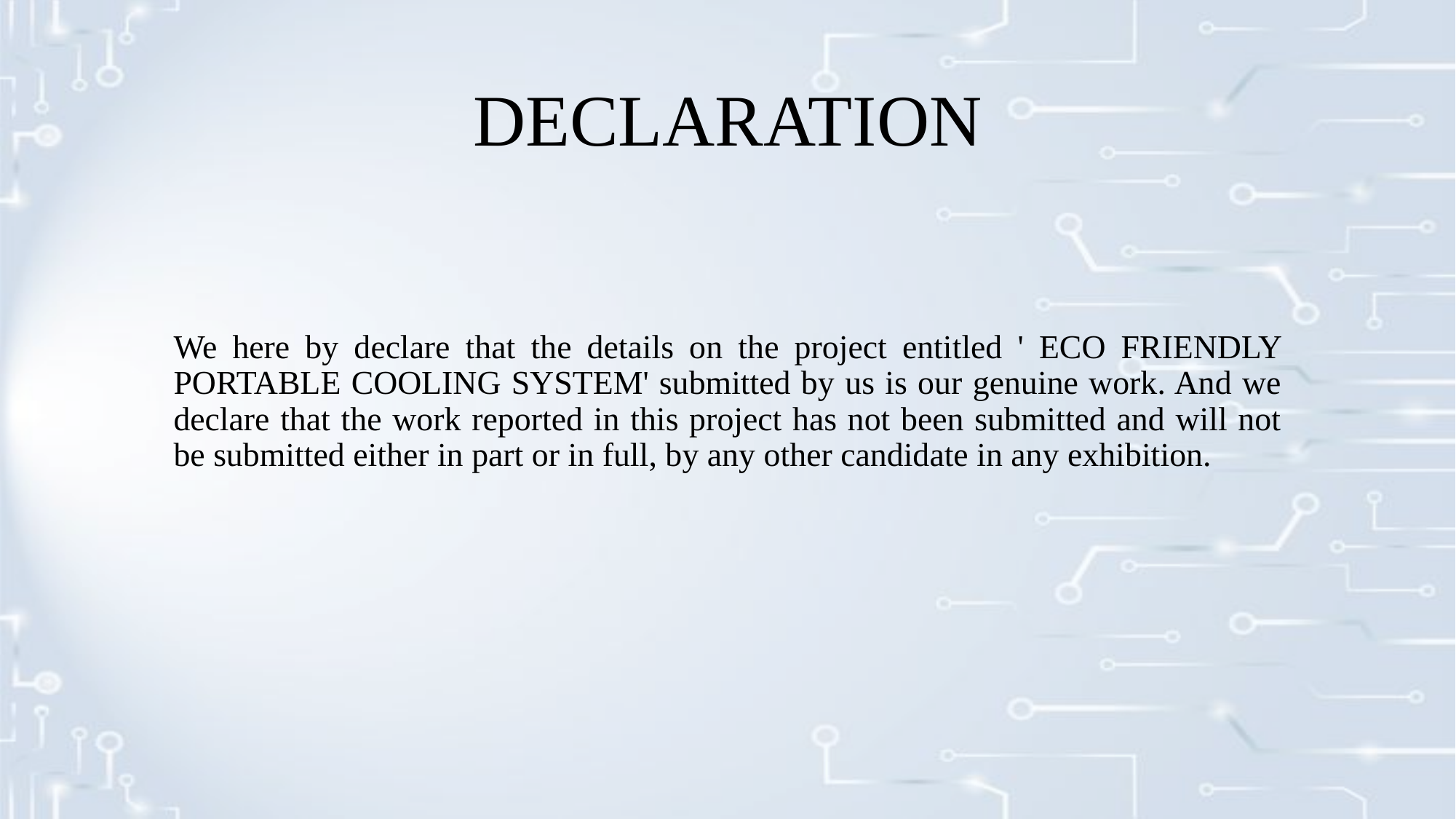

# DECLARATION
We here by declare that the details on the project entitled ' ECO FRIENDLY PORTABLE COOLING SYSTEM' submitted by us is our genuine work. And we declare that the work reported in this project has not been submitted and will not be submitted either in part or in full, by any other candidate in any exhibition.